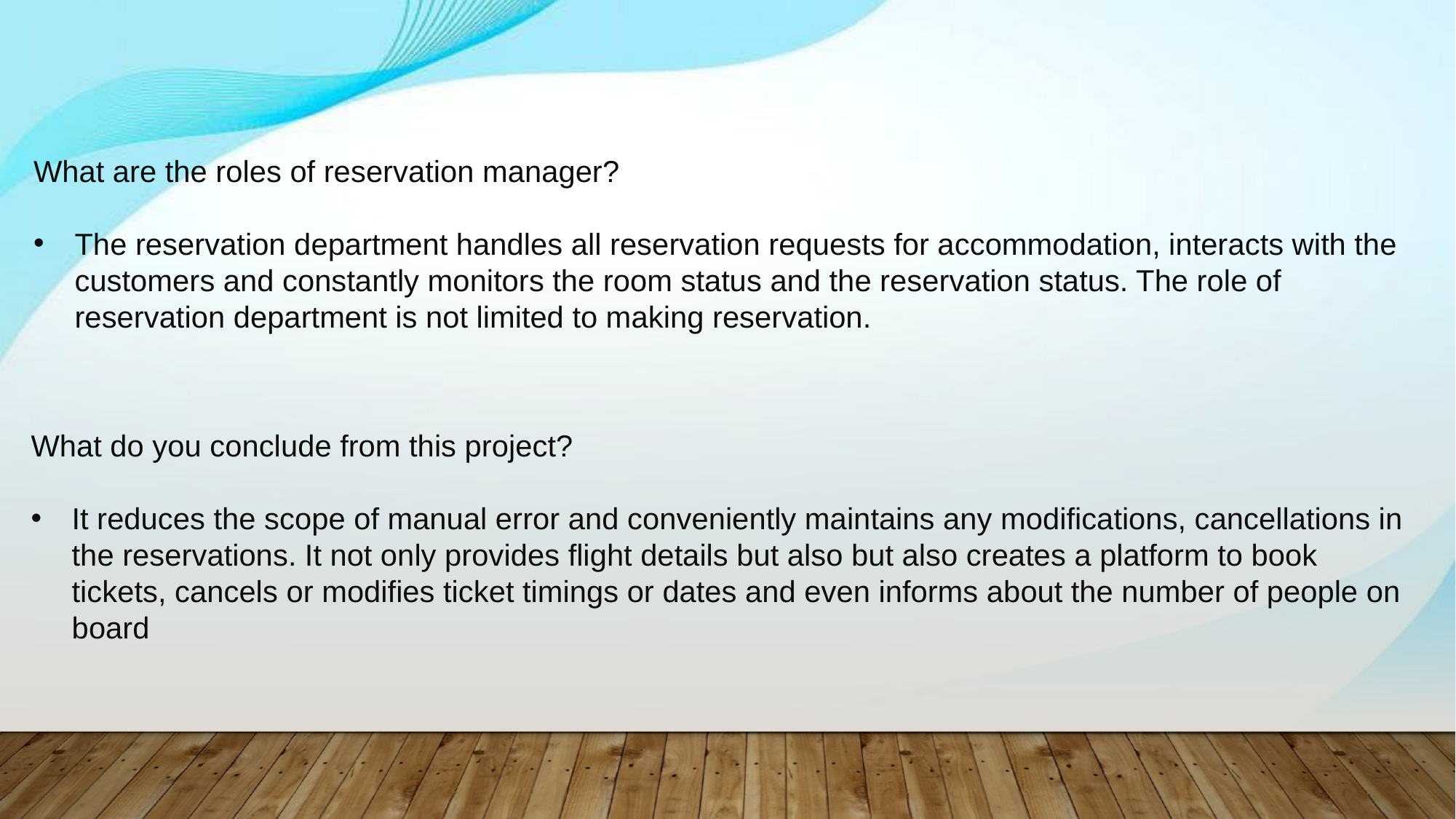

What are the roles of reservation manager?

The reservation department handles all reservation requests for accommodation, interacts with the customers and constantly monitors the room status and the reservation status. The role of reservation department is not limited to making reservation.
What do you conclude from this project?

It reduces the scope of manual error and conveniently maintains any modifications, cancellations in the reservations. It not only provides flight details but also but also creates a platform to book tickets, cancels or modifies ticket timings or dates and even informs about the number of people on board